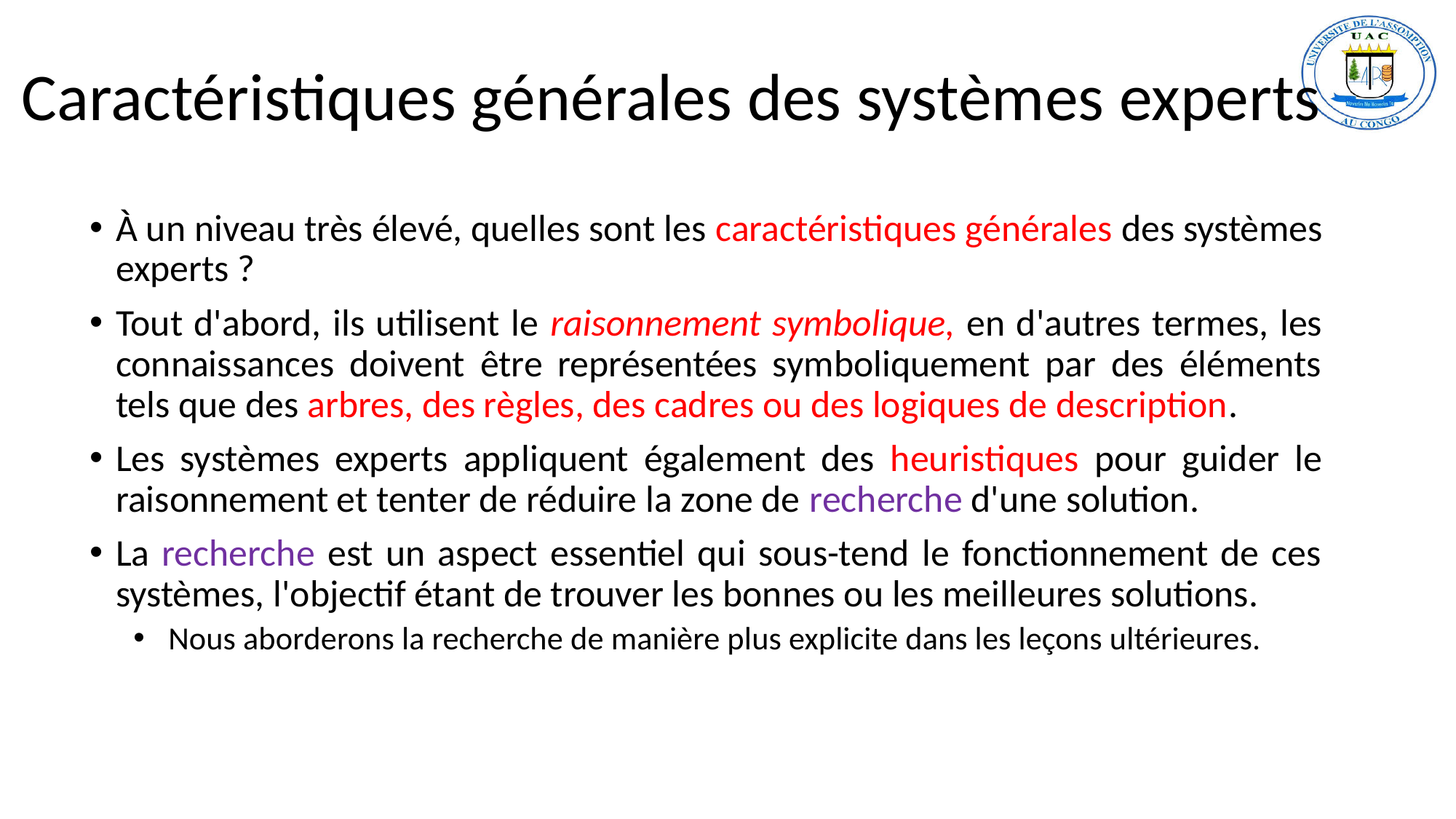

# Caractéristiques générales des systèmes experts
À un niveau très élevé, quelles sont les caractéristiques générales des systèmes experts ?
Tout d'abord, ils utilisent le raisonnement symbolique, en d'autres termes, les connaissances doivent être représentées symboliquement par des éléments tels que des arbres, des règles, des cadres ou des logiques de description.
Les systèmes experts appliquent également des heuristiques pour guider le raisonnement et tenter de réduire la zone de recherche d'une solution.
La recherche est un aspect essentiel qui sous-tend le fonctionnement de ces systèmes, l'objectif étant de trouver les bonnes ou les meilleures solutions.
Nous aborderons la recherche de manière plus explicite dans les leçons ultérieures.